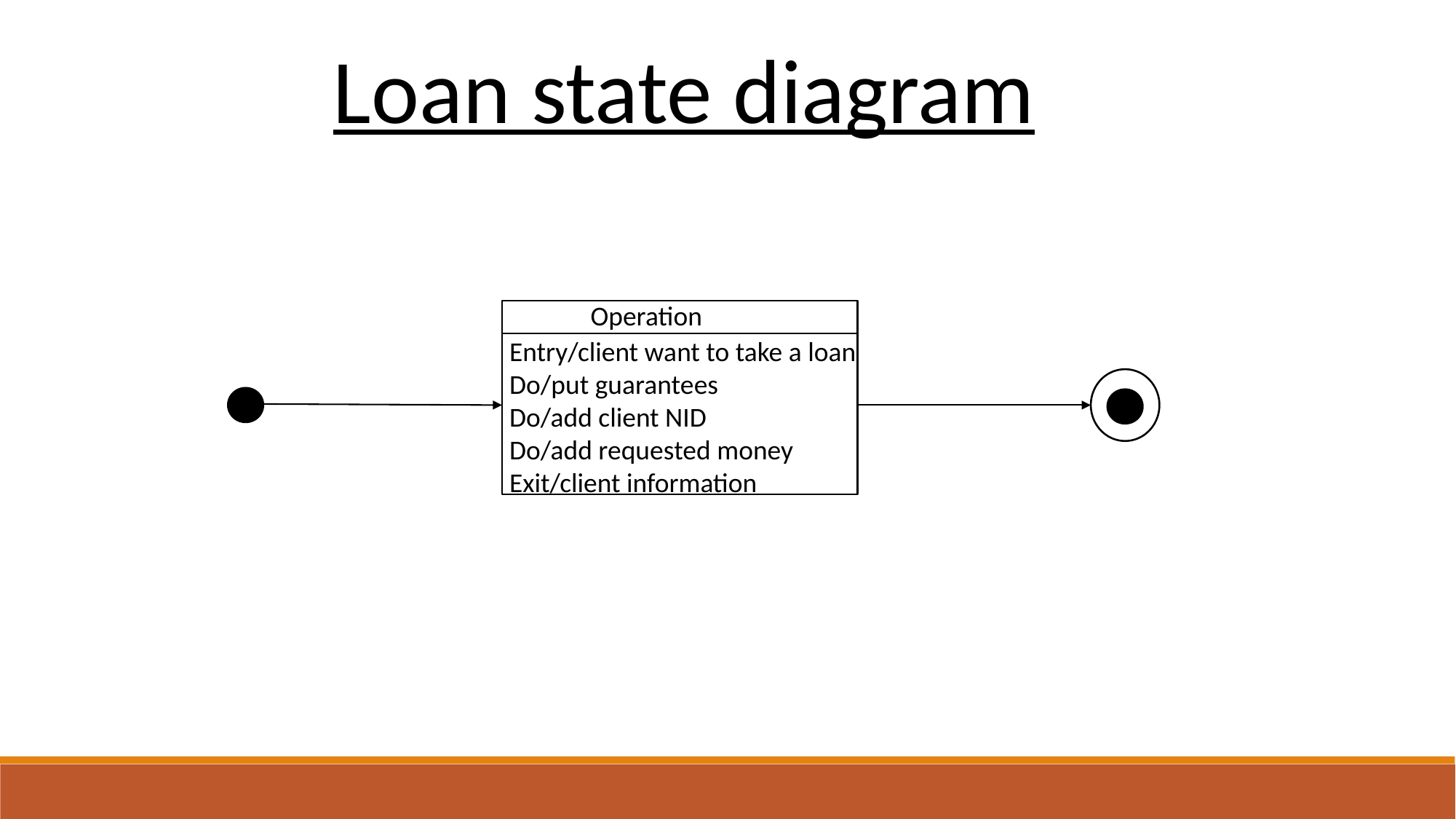

Loan state diagram
Operation

Entry/client want to take a loan
Do/put guarantees
Do/add client NID
Do/add requested money
Exit/client information